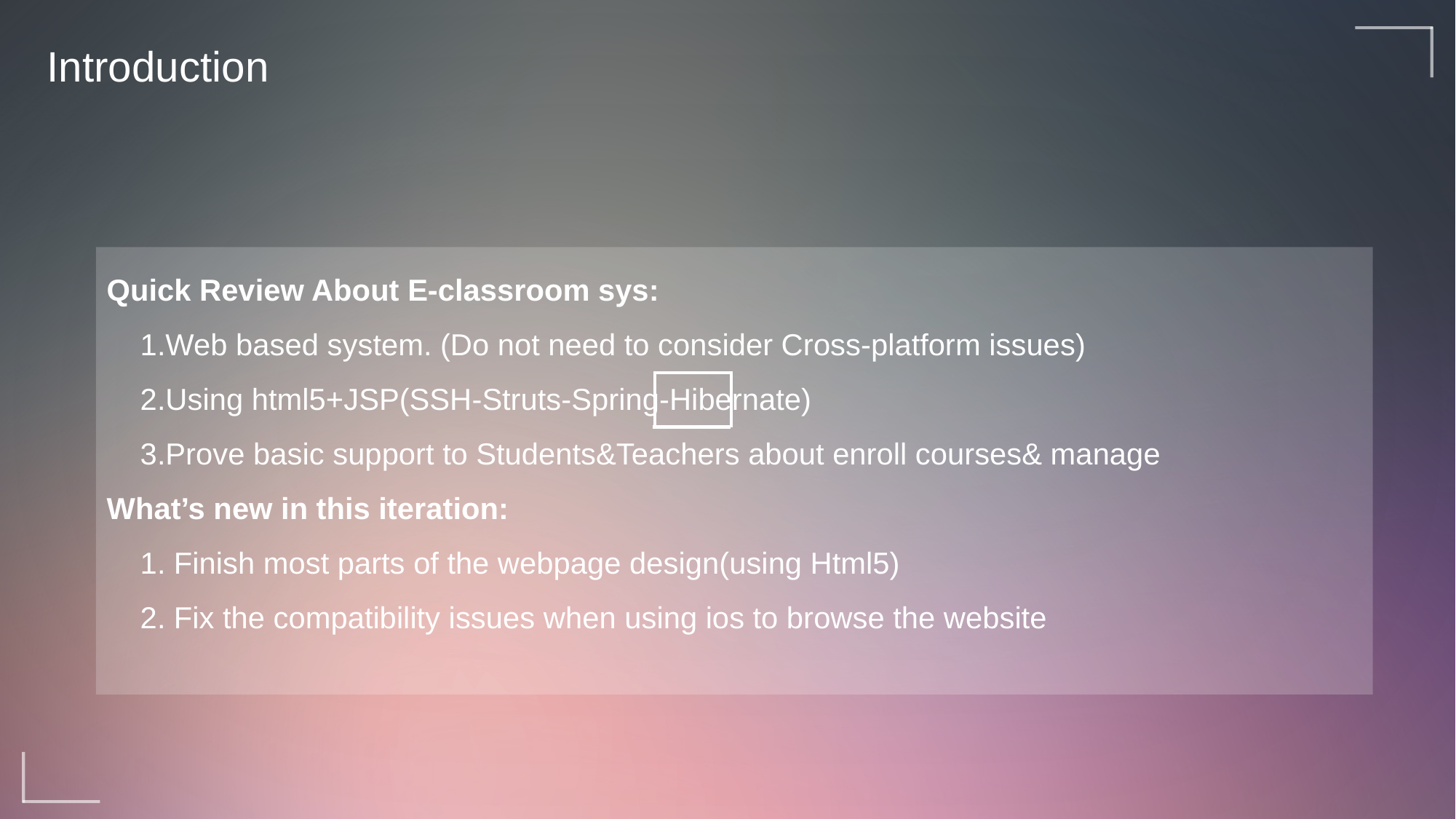

Introduction
Quick Review About E-classroom sys:
    1.Web based system. (Do not need to consider Cross-platform issues)
    2.Using html5+JSP(SSH-Struts-Spring-Hibernate)
    3.Prove basic support to Students&Teachers about enroll courses& manage
What’s new in this iteration:
    1. Finish most parts of the webpage design(using Html5)
    2. Fix the compatibility issues when using ios to browse the website